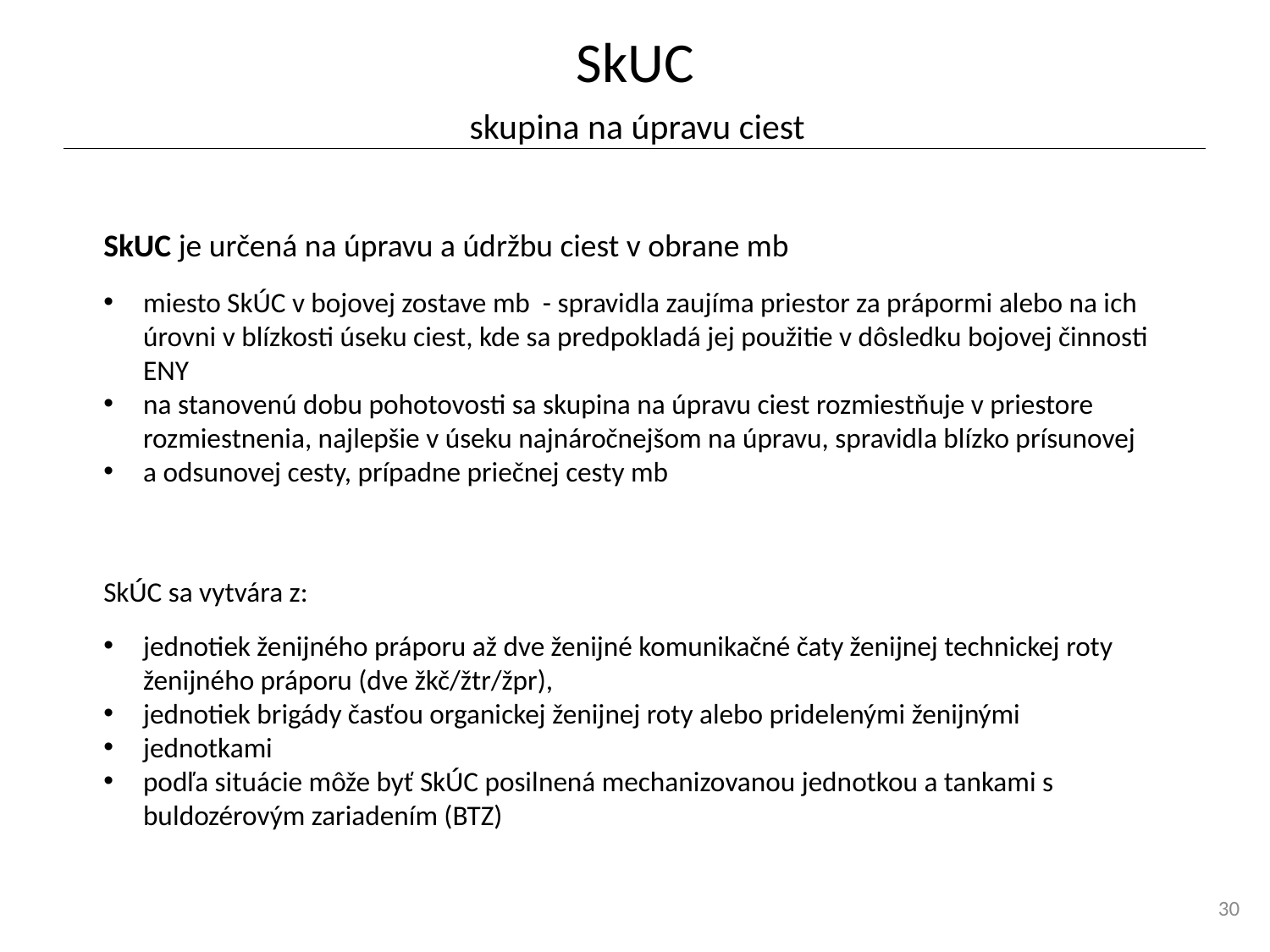

# SkUC skupina na úpravu ciest
SkUC je určená na úpravu a údržbu ciest v obrane mb
miesto SkÚC v bojovej zostave mb  - spravidla zaujíma priestor za prápormi alebo na ich úrovni v blízkosti úseku ciest, kde sa predpokladá jej použitie v dôsledku bojovej činnosti ENY
na stanovenú dobu pohotovosti sa skupina na úpravu ciest rozmiestňuje v priestore rozmiestnenia, najlepšie v úseku najnáročnejšom na úpravu, spravidla blízko prísunovej
a odsunovej cesty, prípadne priečnej cesty mb
SkÚC sa vytvára z:
jednotiek ženijného práporu až dve ženijné komunikačné čaty ženijnej technickej roty ženijného práporu (dve žkč/žtr/žpr),
jednotiek brigády časťou organickej ženijnej roty alebo pridelenými ženijnými
jednotkami
podľa situácie môže byť SkÚC posilnená mechanizovanou jednotkou a tankami s buldozérovým zariadením (BTZ)
30